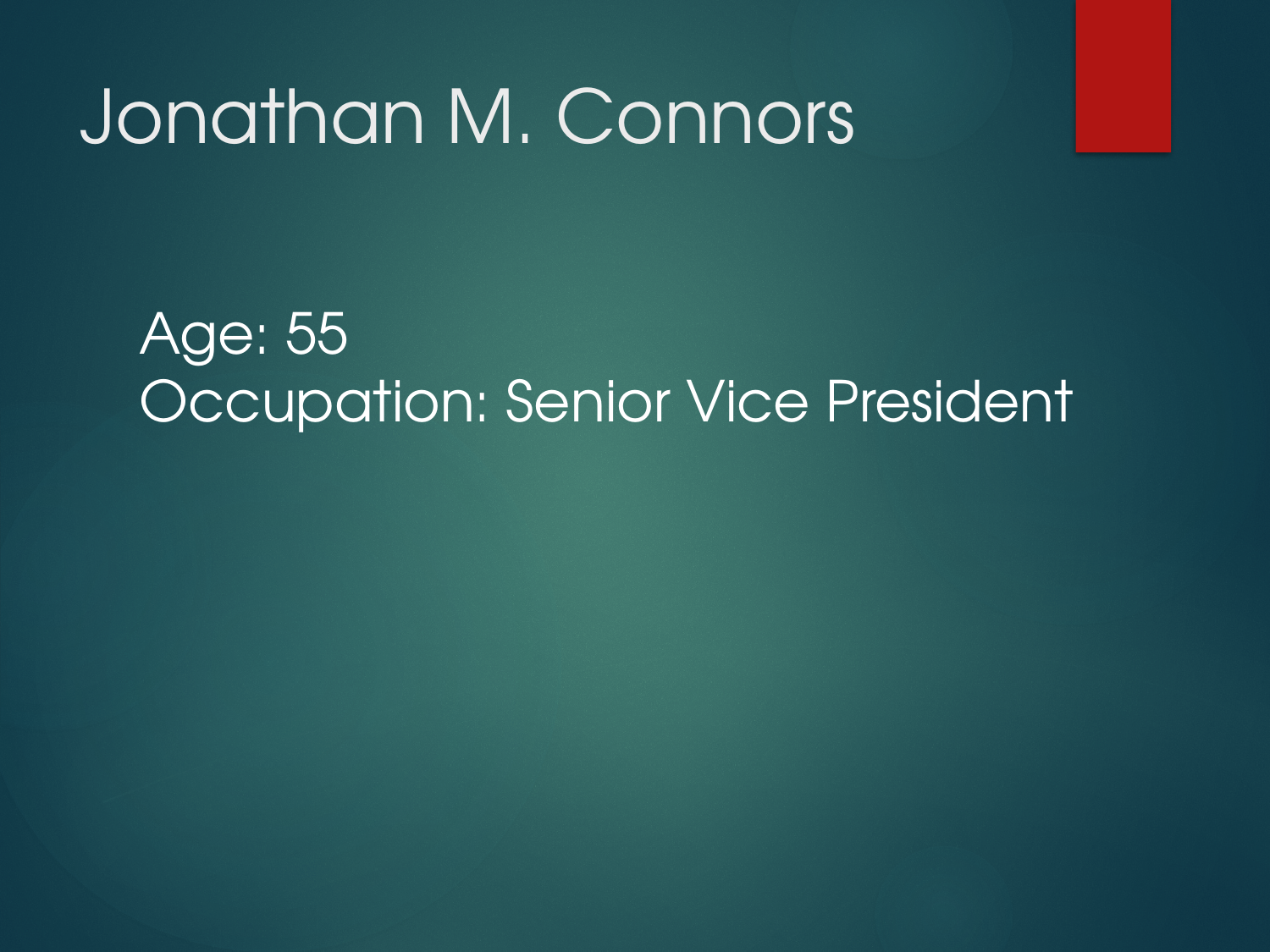

# Jonathan M. Connors

Age: 55
Occupation: Senior Vice President